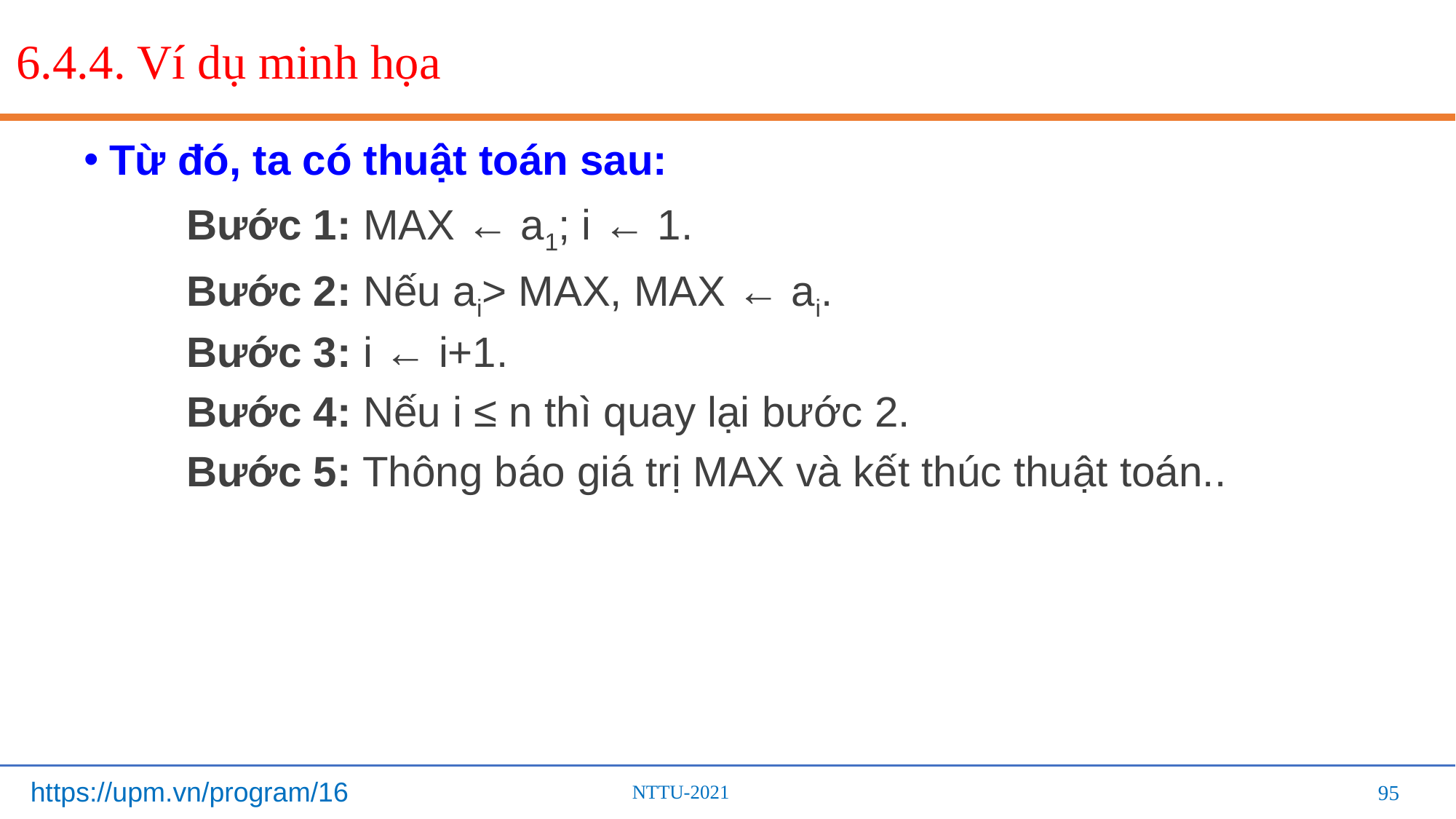

# 6.4.4. Ví dụ minh họa
Từ đó, ta có thuật toán sau:
Bước 1: MAX ← a1; i ← 1.
Bước 2: Nếu ai> MAX, MAX ← ai.
Bước 3: i ← i+1.
Bước 4: Nếu i ≤ n thì quay lại bước 2.
Bước 5: Thông báo giá trị MAX và kết thúc thuật toán..
95
95